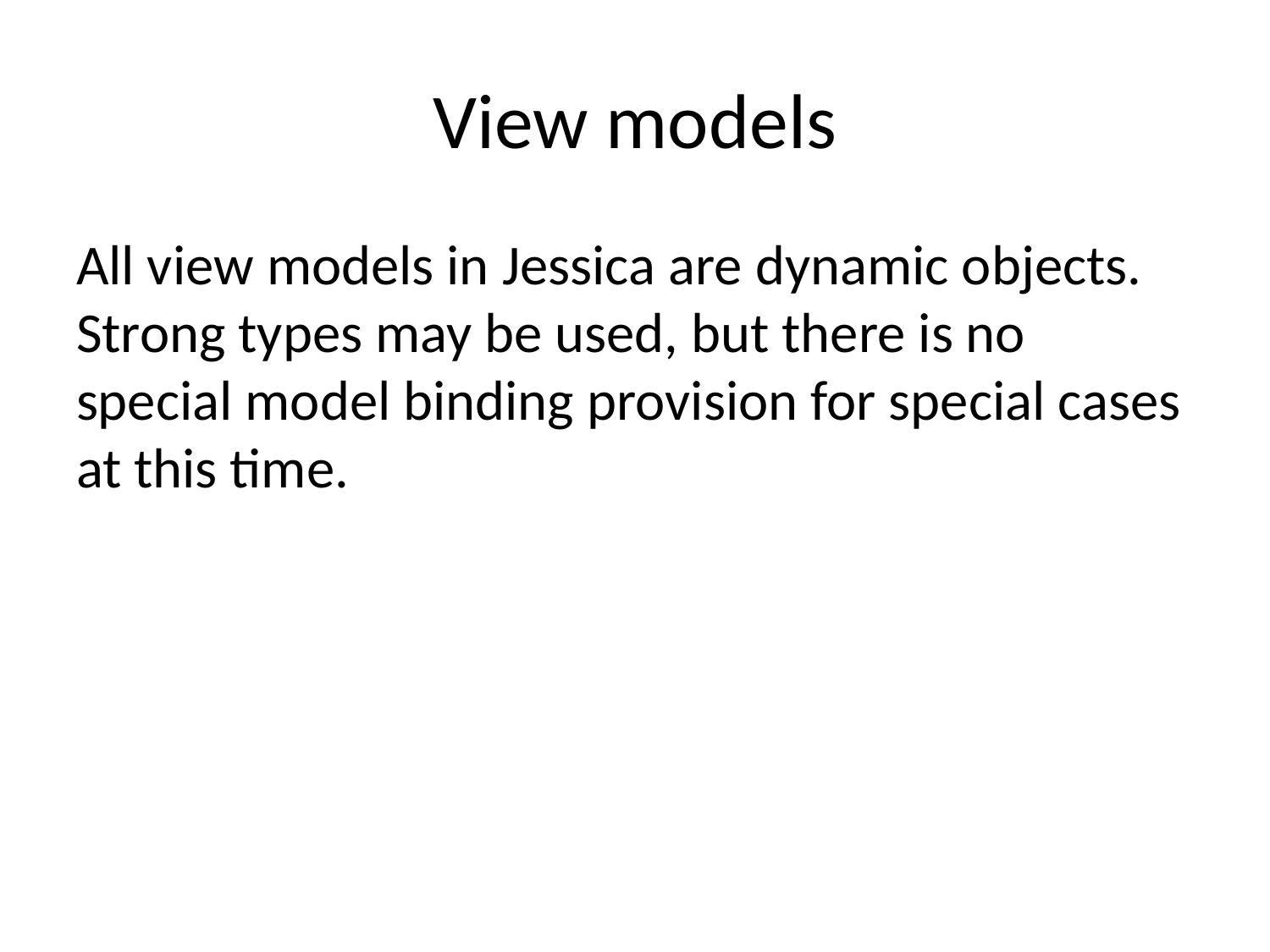

# View models
All view models in Jessica are dynamic objects.  Strong types may be used, but there is no special model binding provision for special cases at this time.